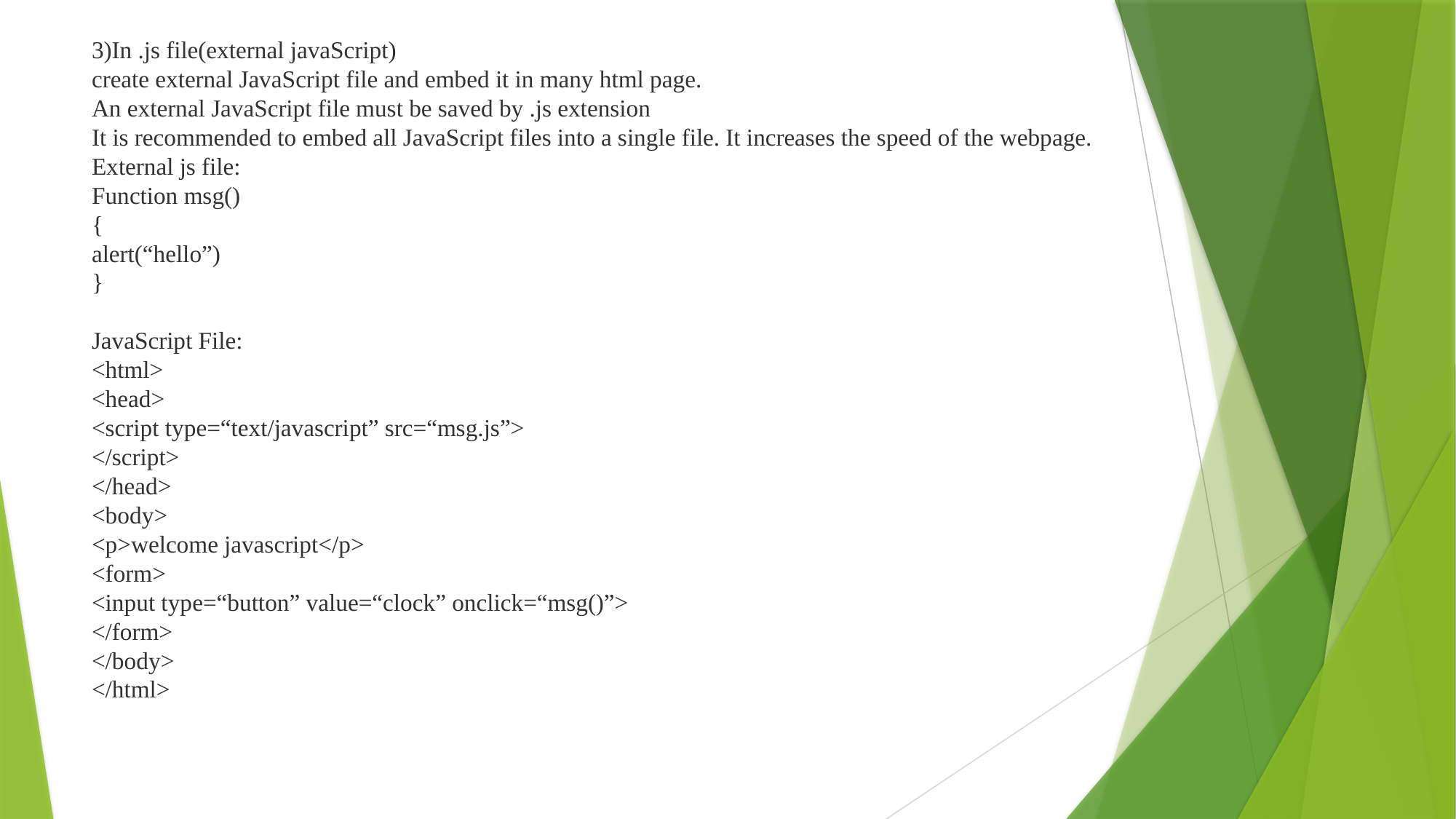

# 3)In .js file(external javaScript) create external JavaScript file and embed it in many html page. An external JavaScript file must be saved by .js extension It is recommended to embed all JavaScript files into a single file. It increases the speed of the webpage. External js file: Function msg() { alert(“hello”) } JavaScript File: <html> <head> <script type=“text/javascript” src=“msg.js”> </script> </head> <body> <p>welcome javascript</p> <form> <input type=“button” value=“clock” onclick=“msg()”> </form> </body> </html>